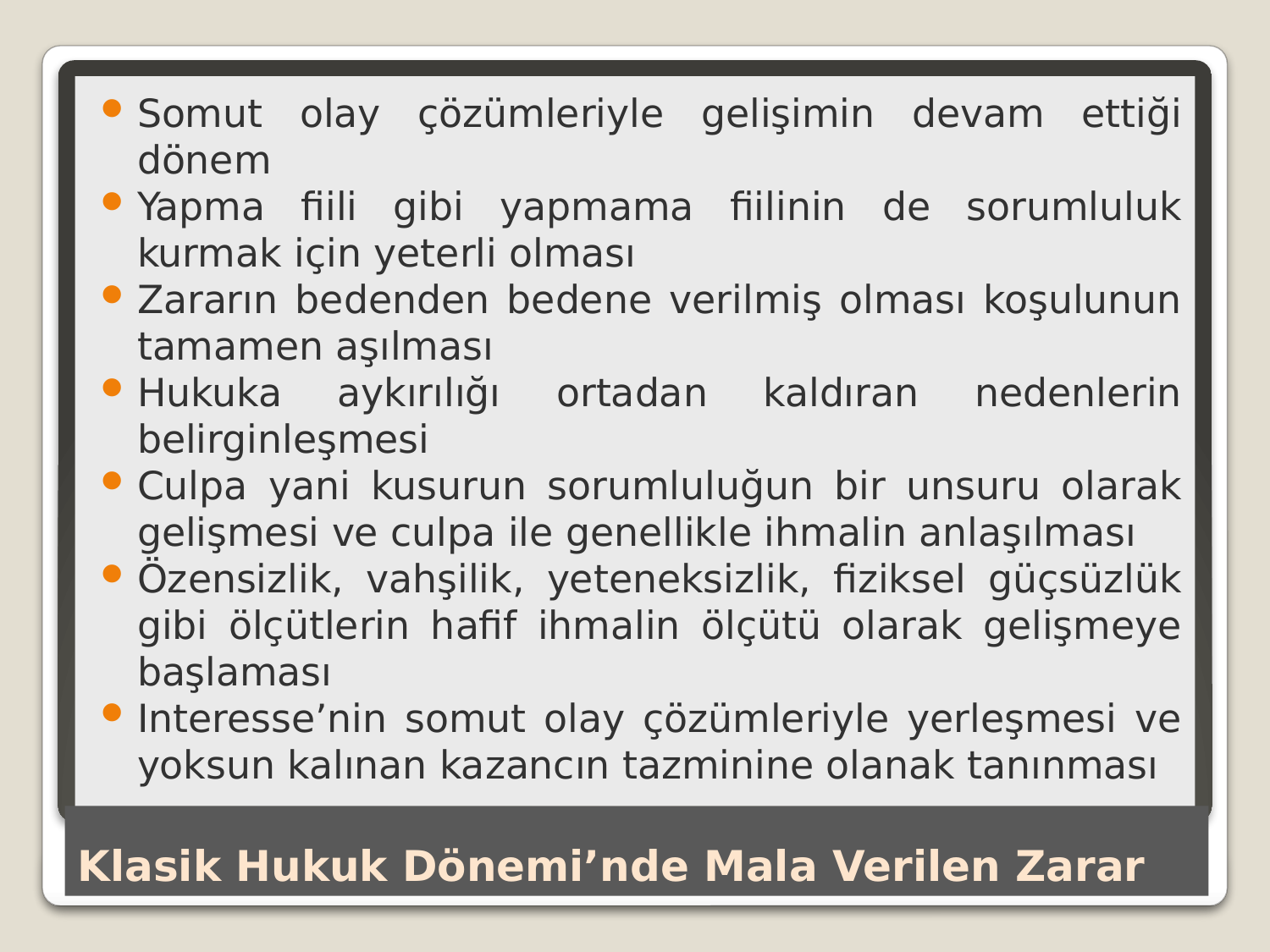

Somut olay çözümleriyle gelişimin devam ettiği dönem
Yapma fiili gibi yapmama fiilinin de sorumluluk kurmak için yeterli olması
Zararın bedenden bedene verilmiş olması koşulunun tamamen aşılması
Hukuka aykırılığı ortadan kaldıran nedenlerin belirginleşmesi
Culpa yani kusurun sorumluluğun bir unsuru olarak gelişmesi ve culpa ile genellikle ihmalin anlaşılması
Özensizlik, vahşilik, yeteneksizlik, fiziksel güçsüzlük gibi ölçütlerin hafif ihmalin ölçütü olarak gelişmeye başlaması
Interesse’nin somut olay çözümleriyle yerleşmesi ve yoksun kalınan kazancın tazminine olanak tanınması
# Klasik Hukuk Dönemi’nde Mala Verilen Zarar